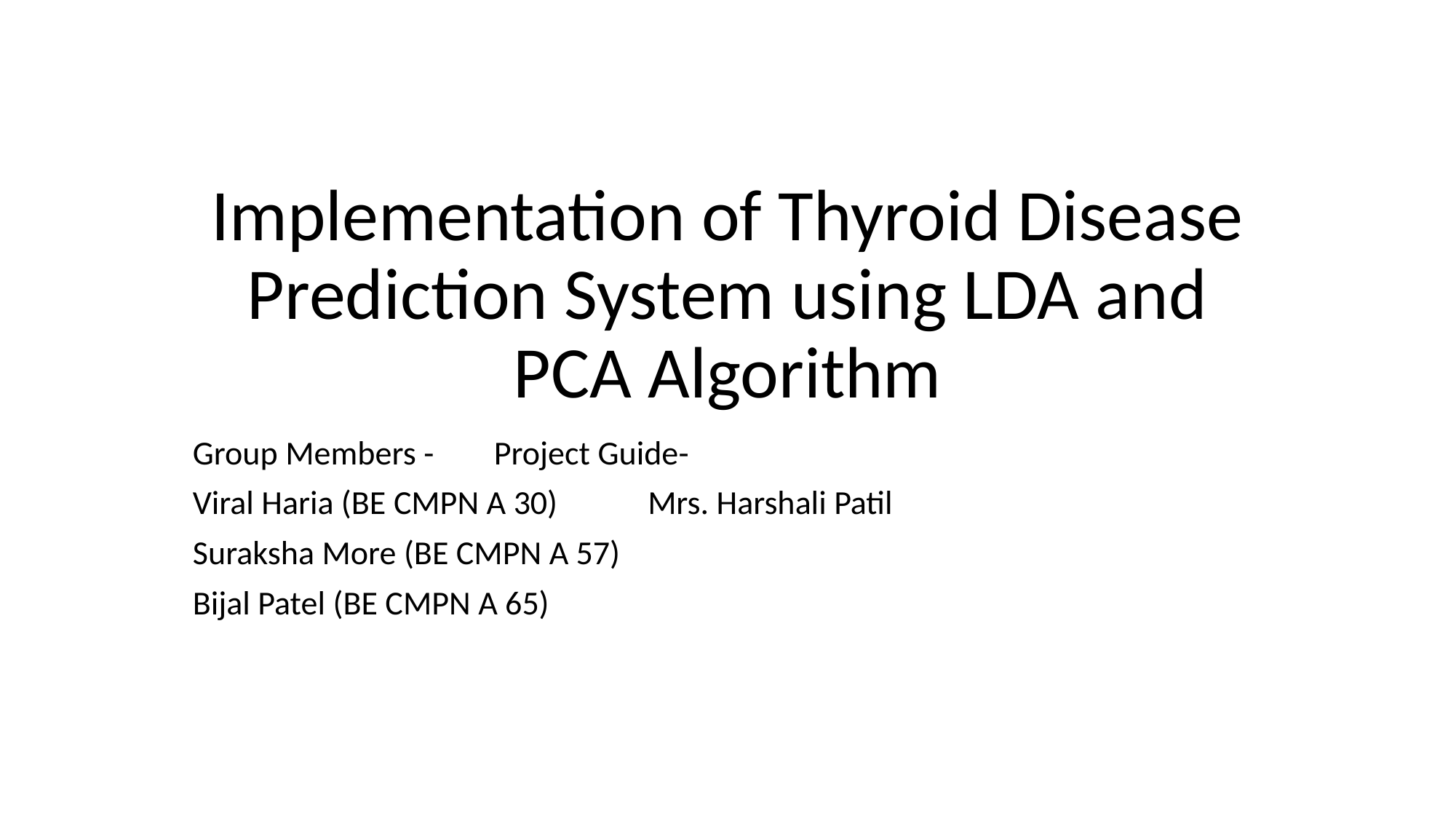

# Implementation of Thyroid Disease Prediction System using LDA and PCA Algorithm
Group Members - 				Project Guide-
Viral Haria (BE CMPN A 30)			       Mrs. Harshali Patil
Suraksha More (BE CMPN A 57)
Bijal Patel (BE CMPN A 65)